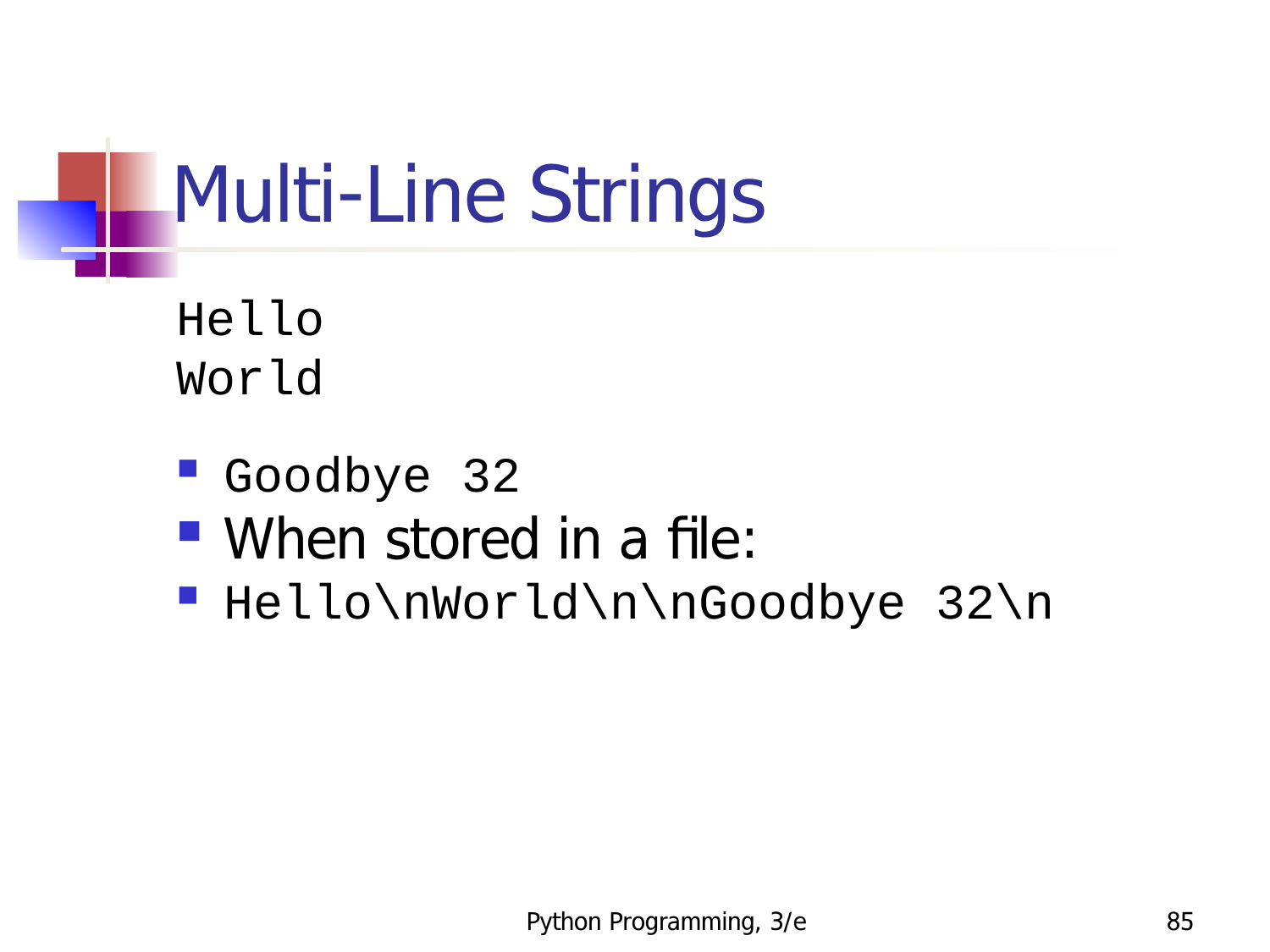

Multi-Line Strings
Hello
World

Goodbye 32
When stored in a file:
Hello\nWorld\n\nGoodbye 32\n
Python Programming, 3/e
85